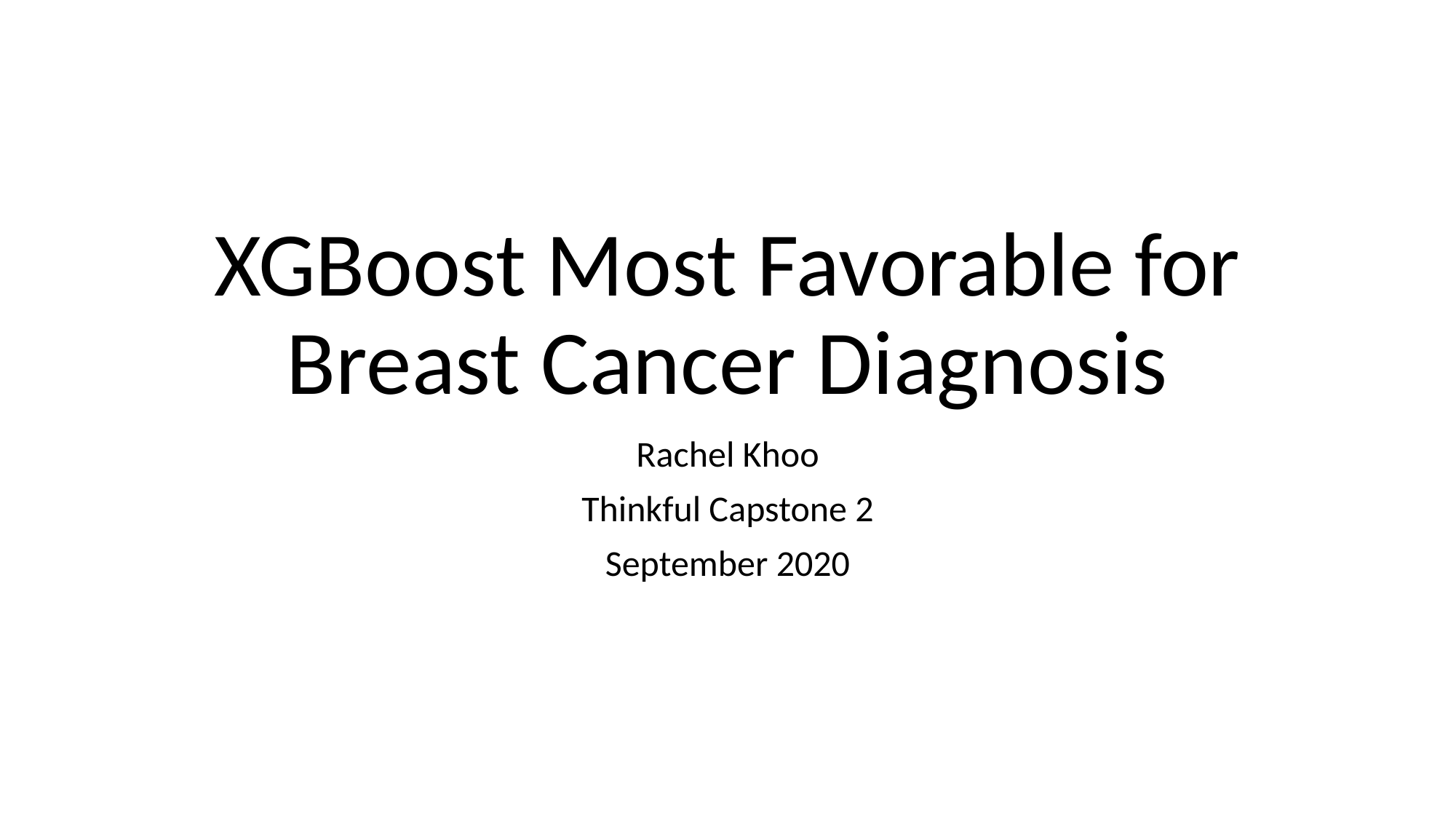

# XGBoost Most Favorable for Breast Cancer Diagnosis
Rachel Khoo
Thinkful Capstone 2
September 2020